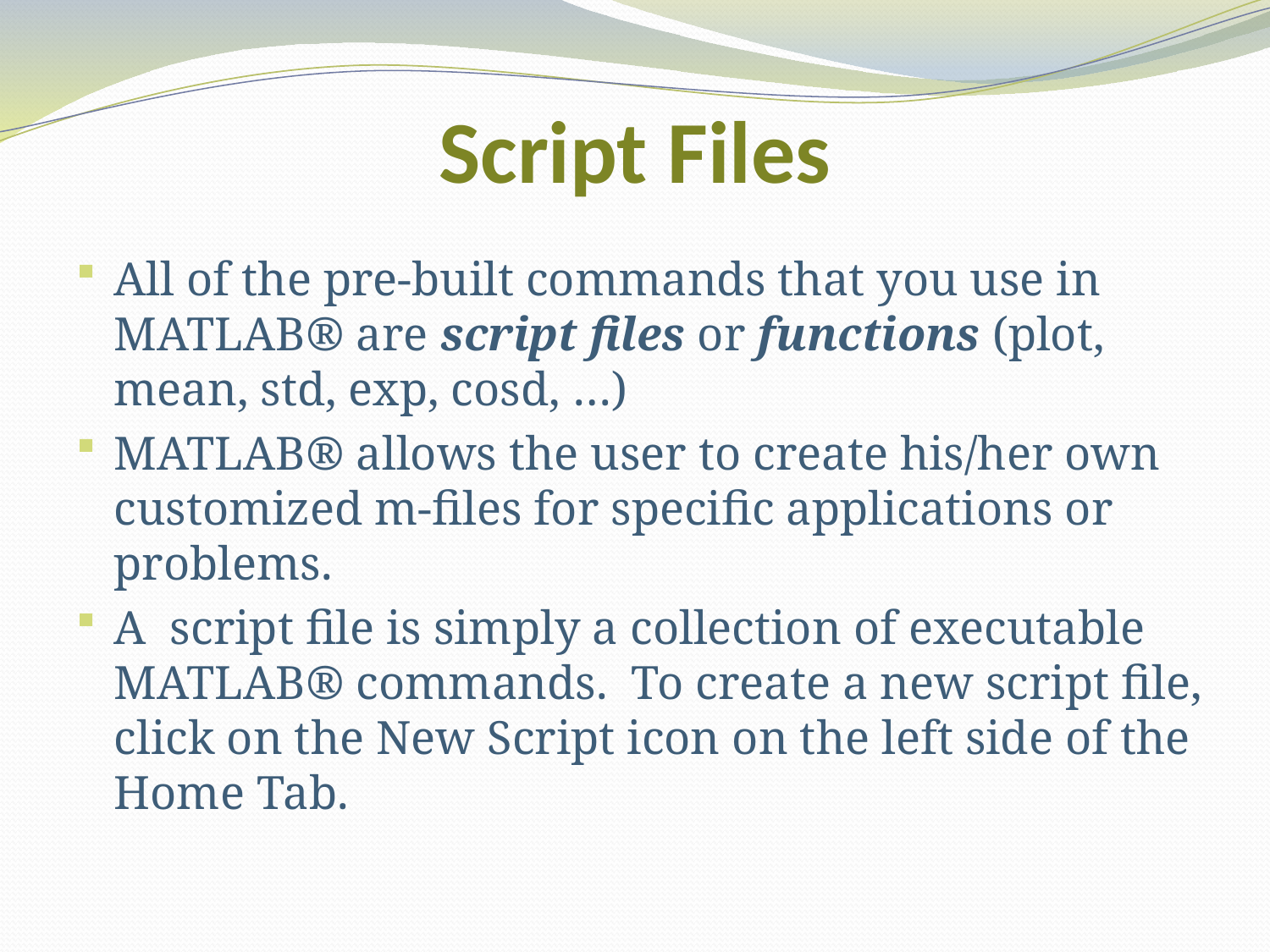

# Script Files
All of the pre-built commands that you use in MATLAB® are script files or functions (plot, mean, std, exp, cosd, …)
MATLAB® allows the user to create his/her own customized m-files for specific applications or problems.
A  script file is simply a collection of executable MATLAB® commands.  To create a new script file, click on the New Script icon on the left side of the Home Tab.